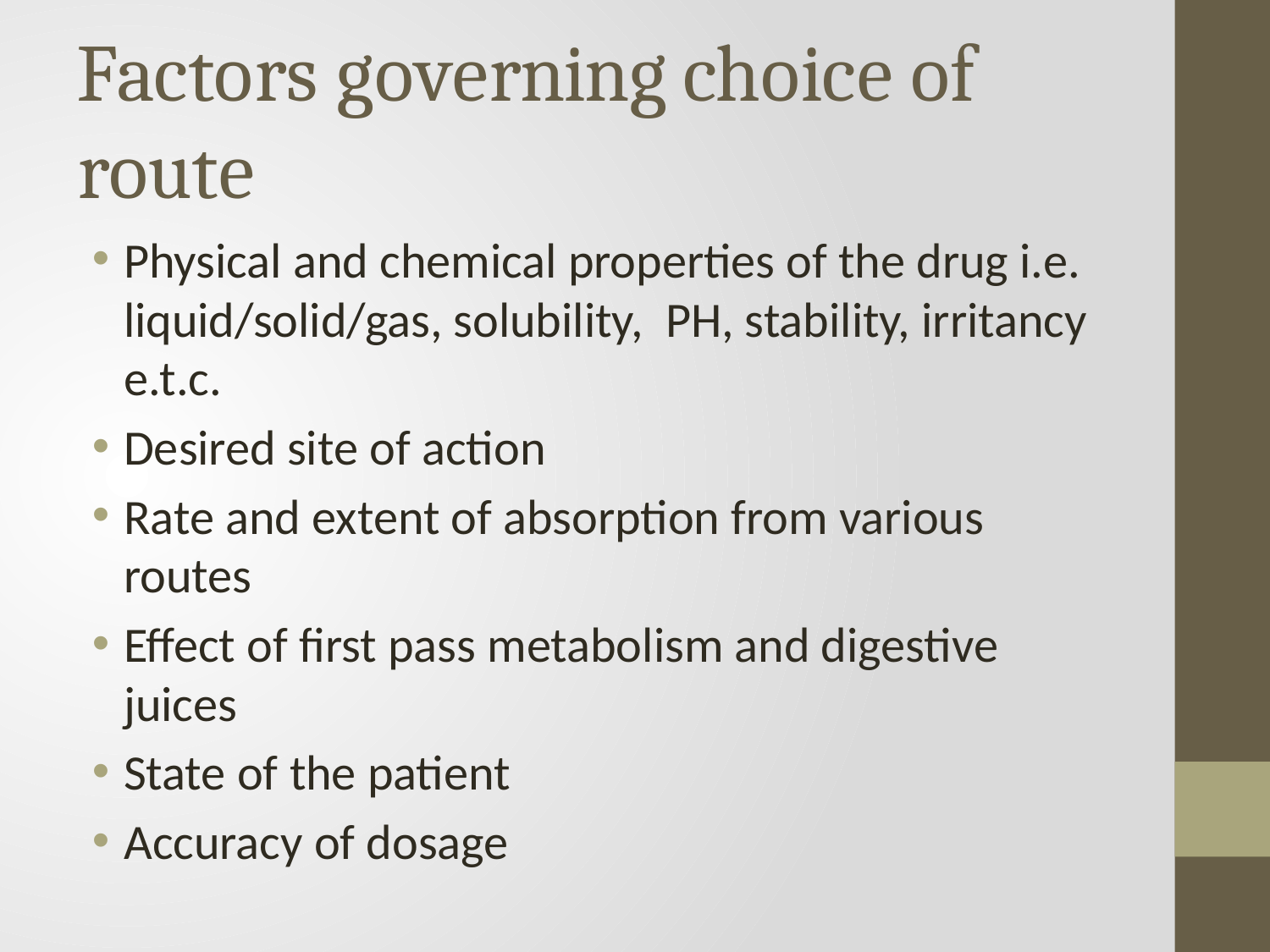

# Factors governing choice of route
Physical and chemical properties of the drug i.e. liquid/solid/gas, solubility,  PH, stability, irritancy e.t.c.
Desired site of action
Rate and extent of absorption from various routes
Effect of first pass metabolism and digestive juices
State of the patient
Accuracy of dosage